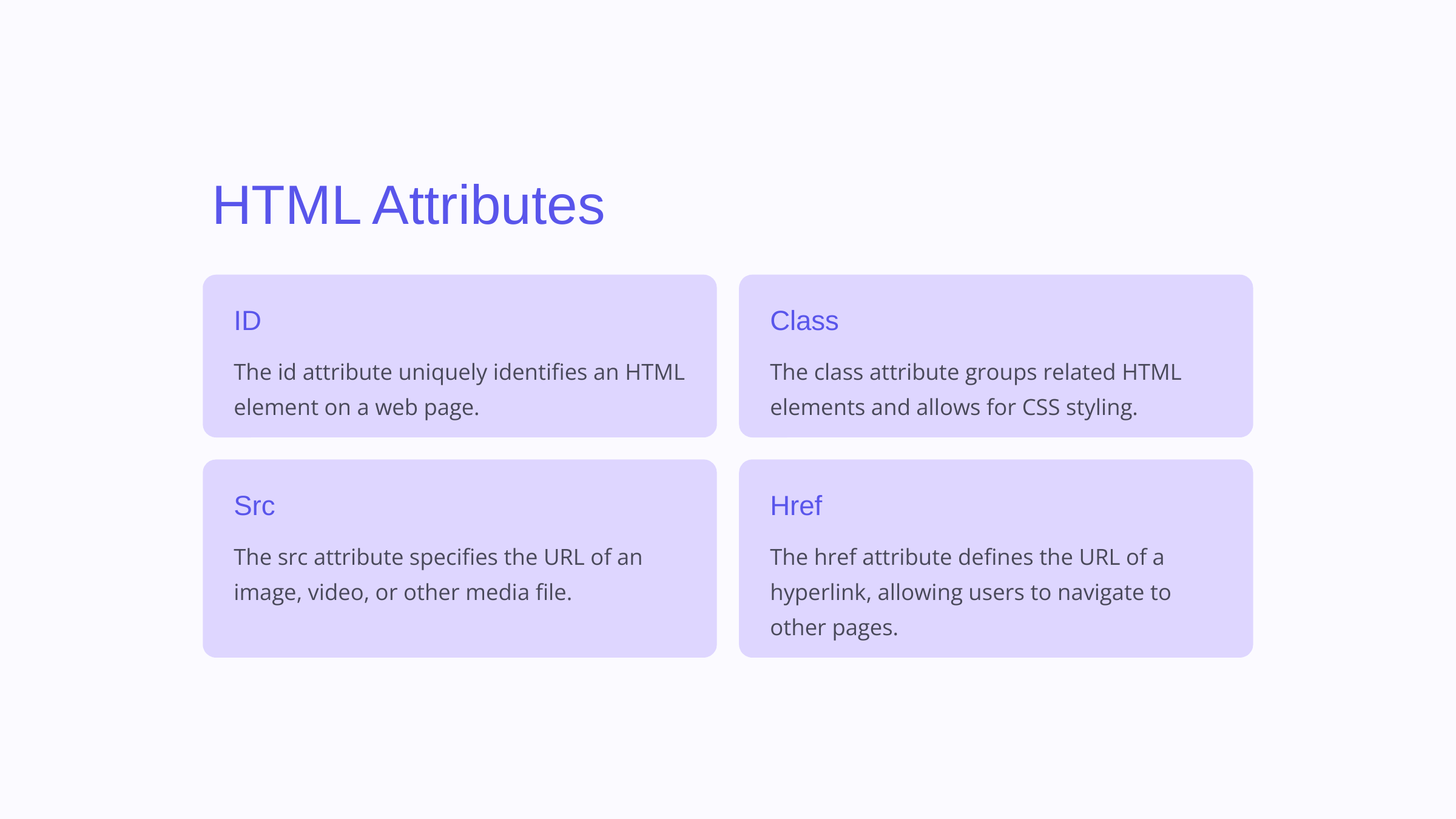

HTML Attributes

ID
Class
The id attribute uniquely identifies an HTML element on a web page.
The class attribute groups related HTML elements and allows for CSS styling.

Src
Href
The src attribute specifies the URL of an image, video, or other media file.
The href attribute defines the URL of a hyperlink, allowing users to navigate to other pages.